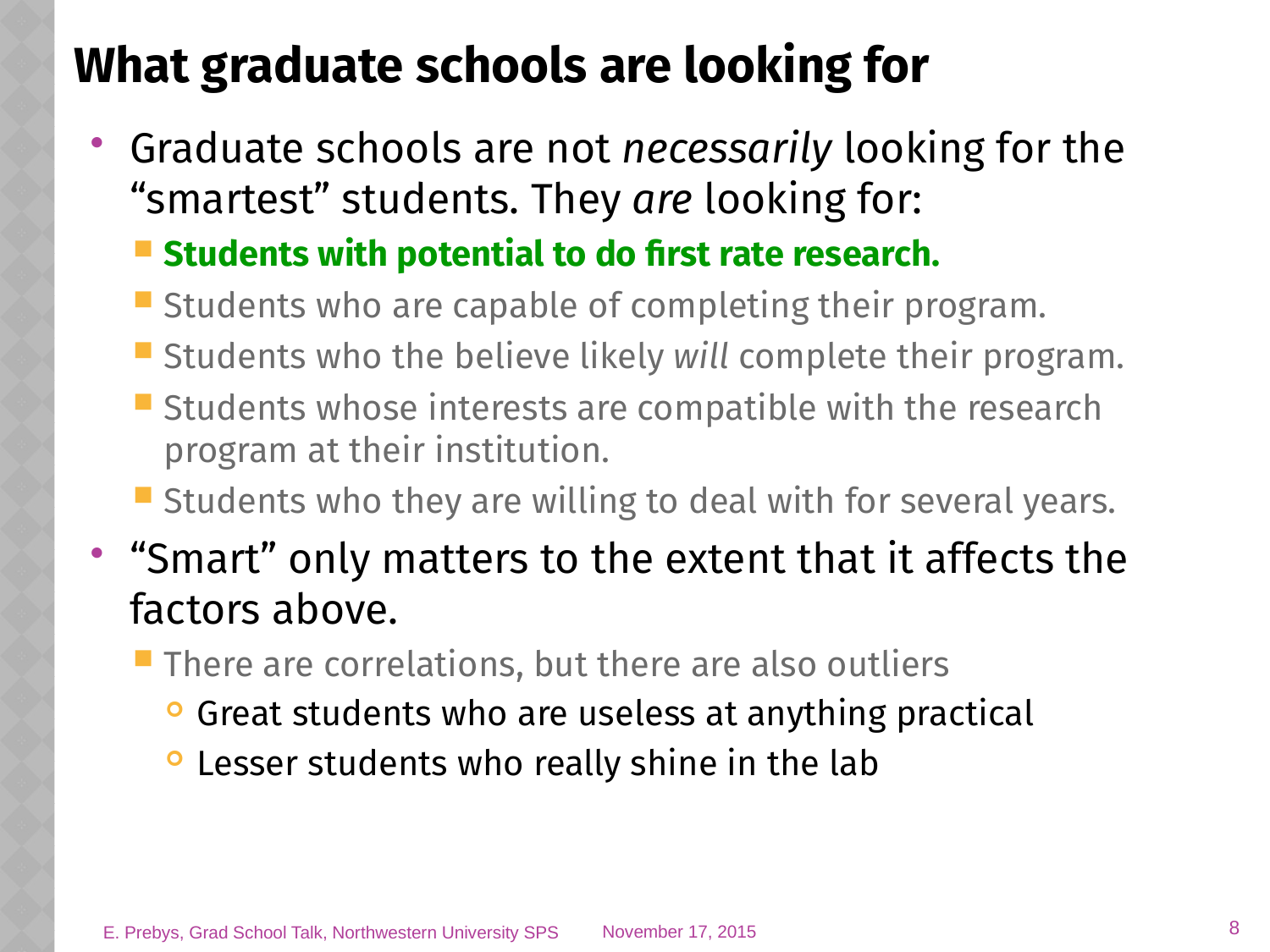

# What graduate schools are looking for
Graduate schools are not necessarily looking for the “smartest” students. They are looking for:
Students with potential to do first rate research.
Students who are capable of completing their program.
Students who the believe likely will complete their program.
Students whose interests are compatible with the research program at their institution.
Students who they are willing to deal with for several years.
“Smart” only matters to the extent that it affects the factors above.
There are correlations, but there are also outliers
Great students who are useless at anything practical
Lesser students who really shine in the lab
8
E. Prebys, Grad School Talk, Northwestern University SPS
November 17, 2015